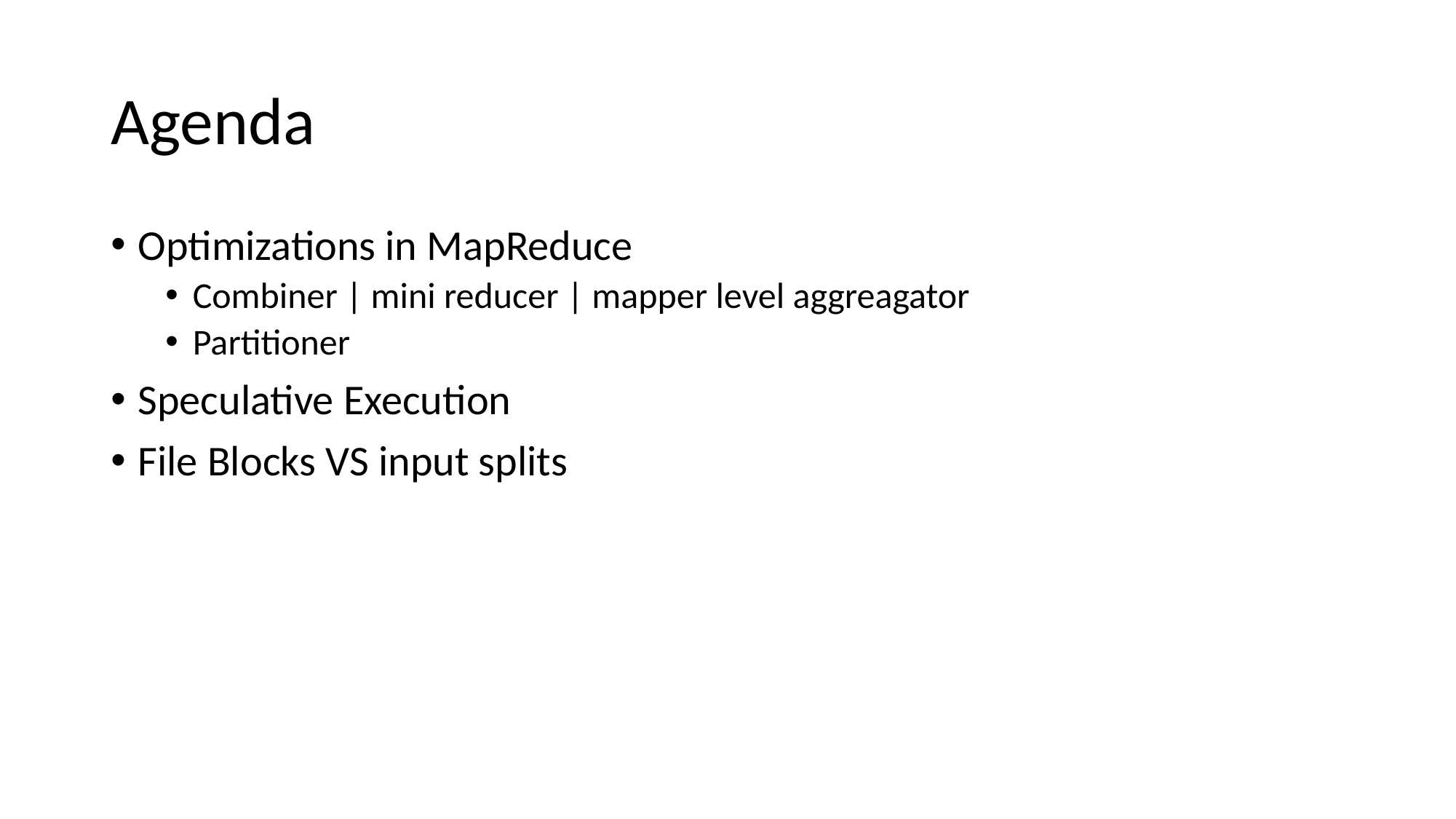

# Agenda
Optimizations in MapReduce
Combiner | mini reducer | mapper level aggreagator
Partitioner
Speculative Execution
File Blocks VS input splits